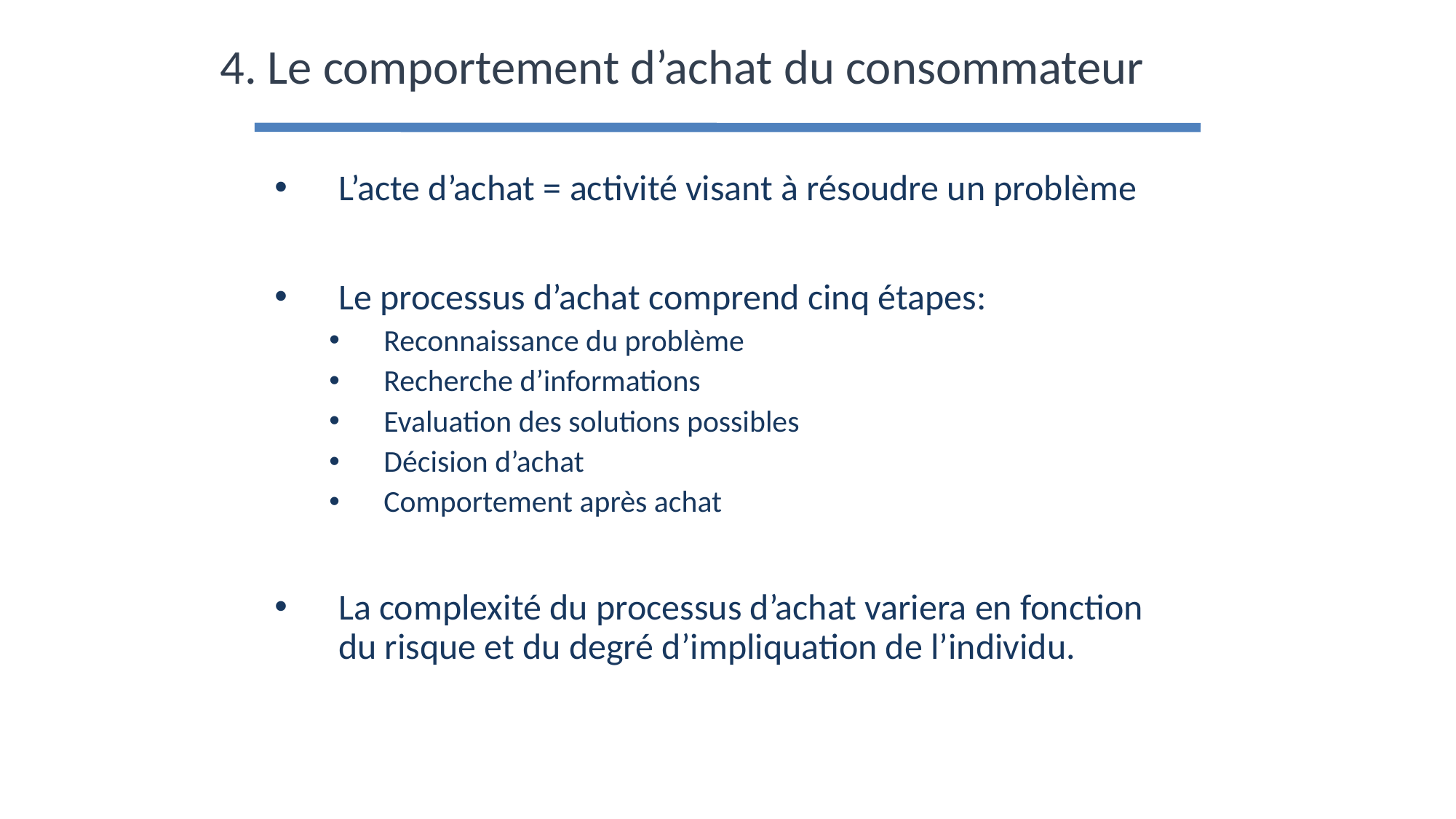

# 4. Le comportement d’achat du consommateur

L’acte d’achat = activité visant à résoudre un problème

Le processus d’achat comprend cinq étapes:
Reconnaissance du problème
Recherche d’informations
Evaluation des solutions possibles
Décision d’achat
Comportement après achat

La complexité du processus d’achat variera en fonction du risque et du degré d’impliquation de l’individu.